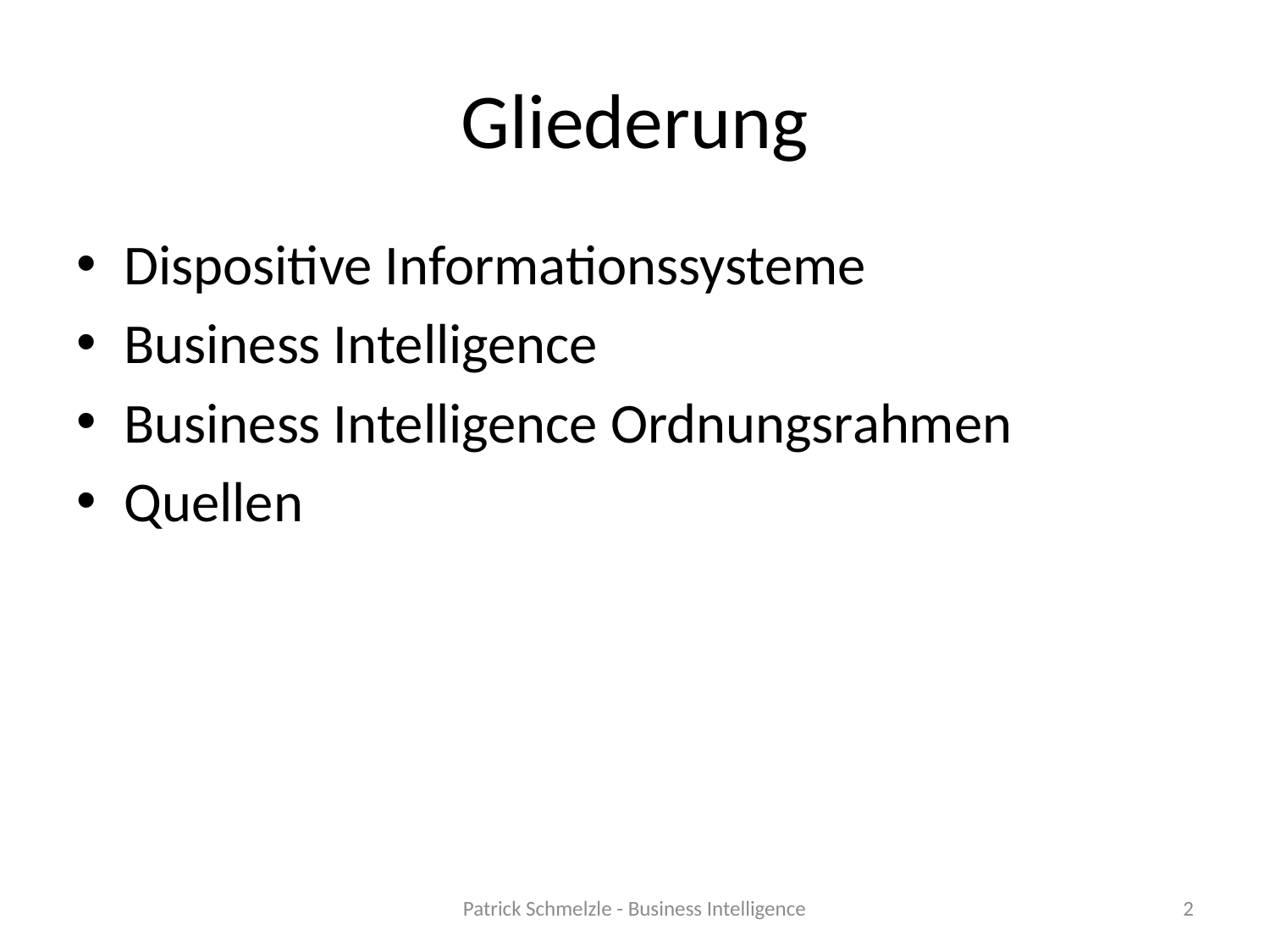

# Gliederung
Dispositive Informationssysteme
Business Intelligence
Business Intelligence Ordnungsrahmen
Quellen
Patrick Schmelzle - Business Intelligence
2